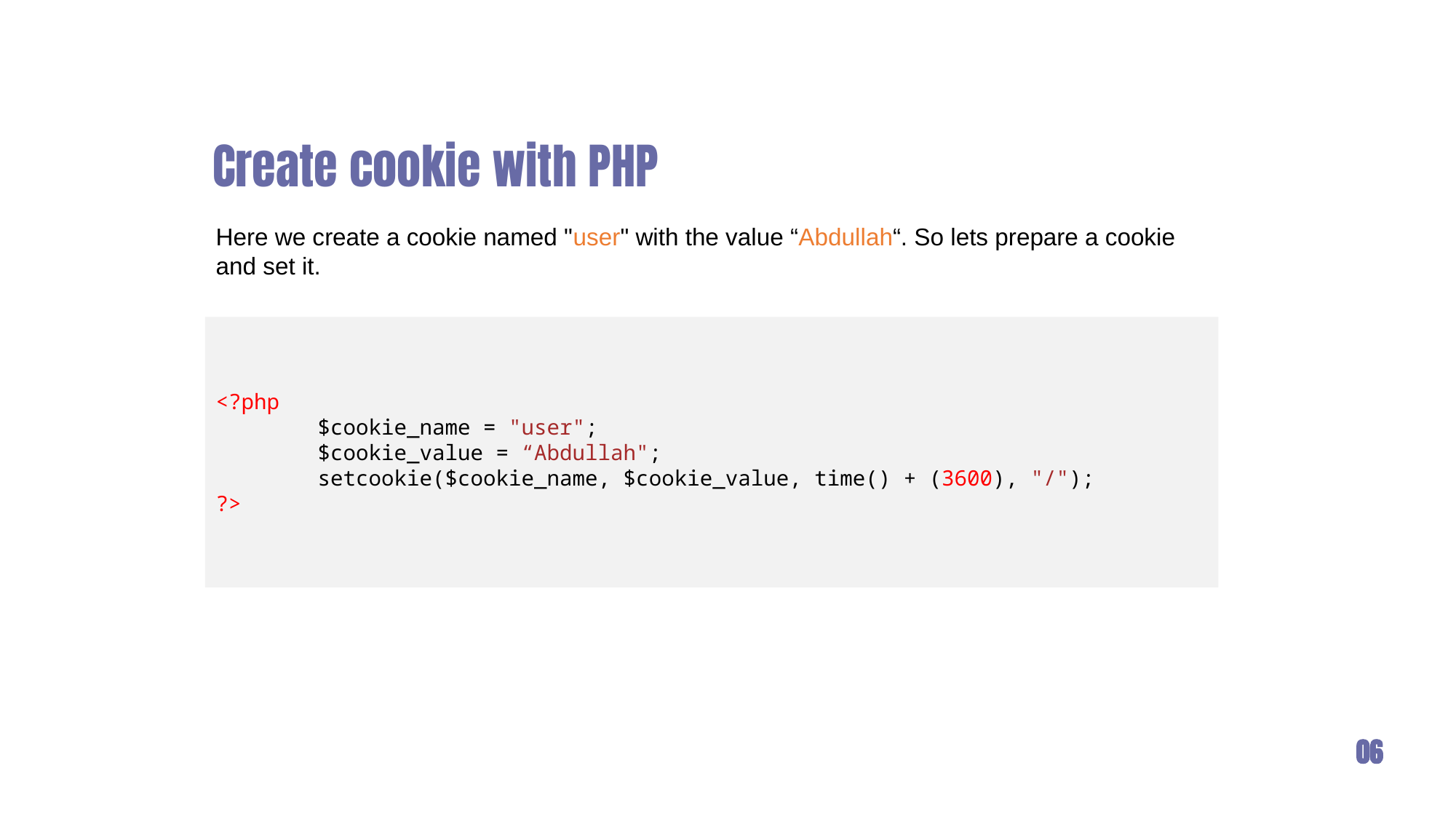

Create cookie with PHP
Here we create a cookie named "user" with the value “Abdullah“. So lets prepare a cookie and set it.
<?php
        $cookie_name = "user";
        $cookie_value = “Abdullah";
        setcookie($cookie_name, $cookie_value, time() + (3600), "/");
?>
06